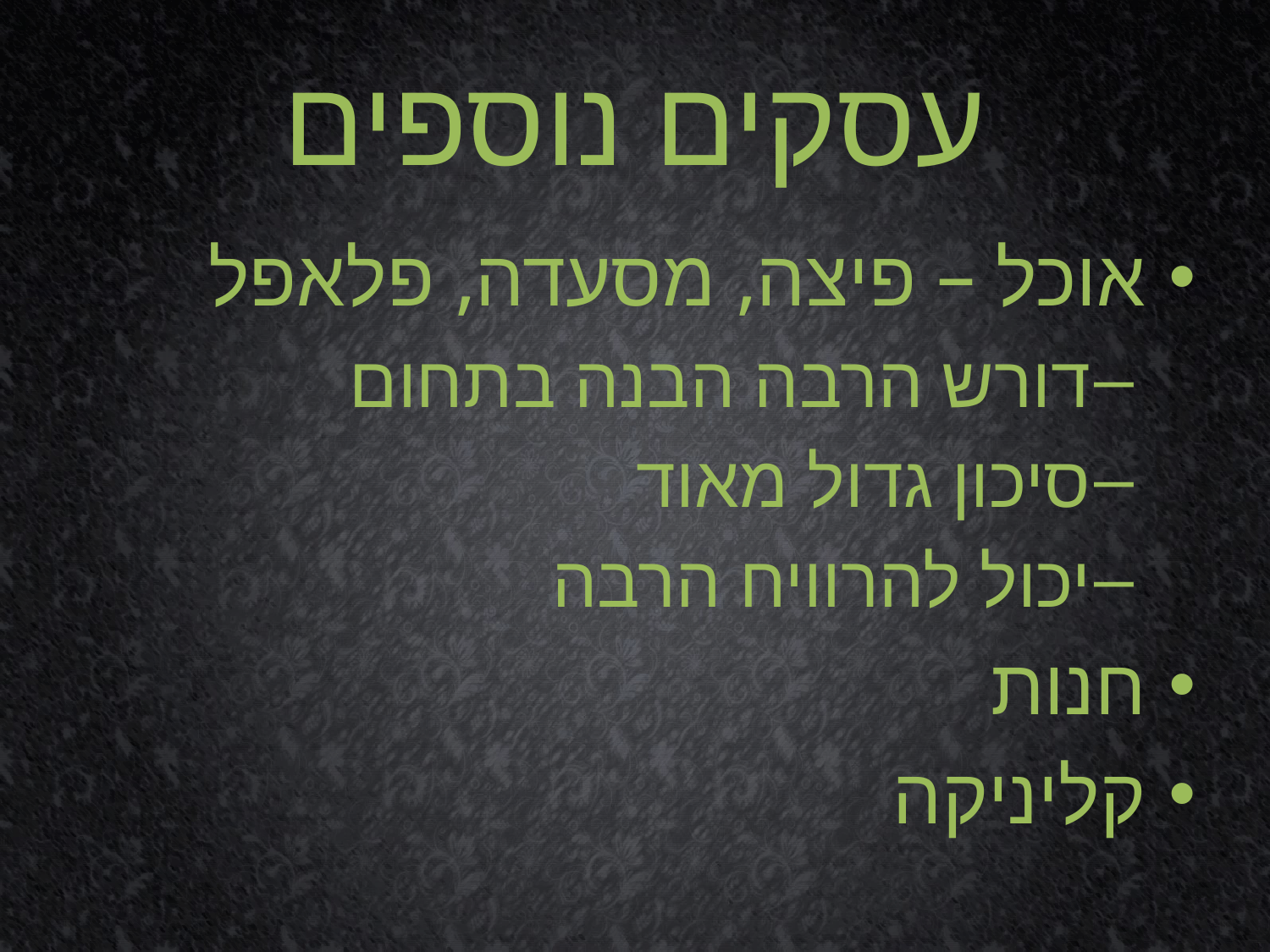

# עסקים נוספים
אוכל – פיצה, מסעדה, פלאפל
דורש הרבה הבנה בתחום
סיכון גדול מאוד
יכול להרוויח הרבה
חנות
קליניקה